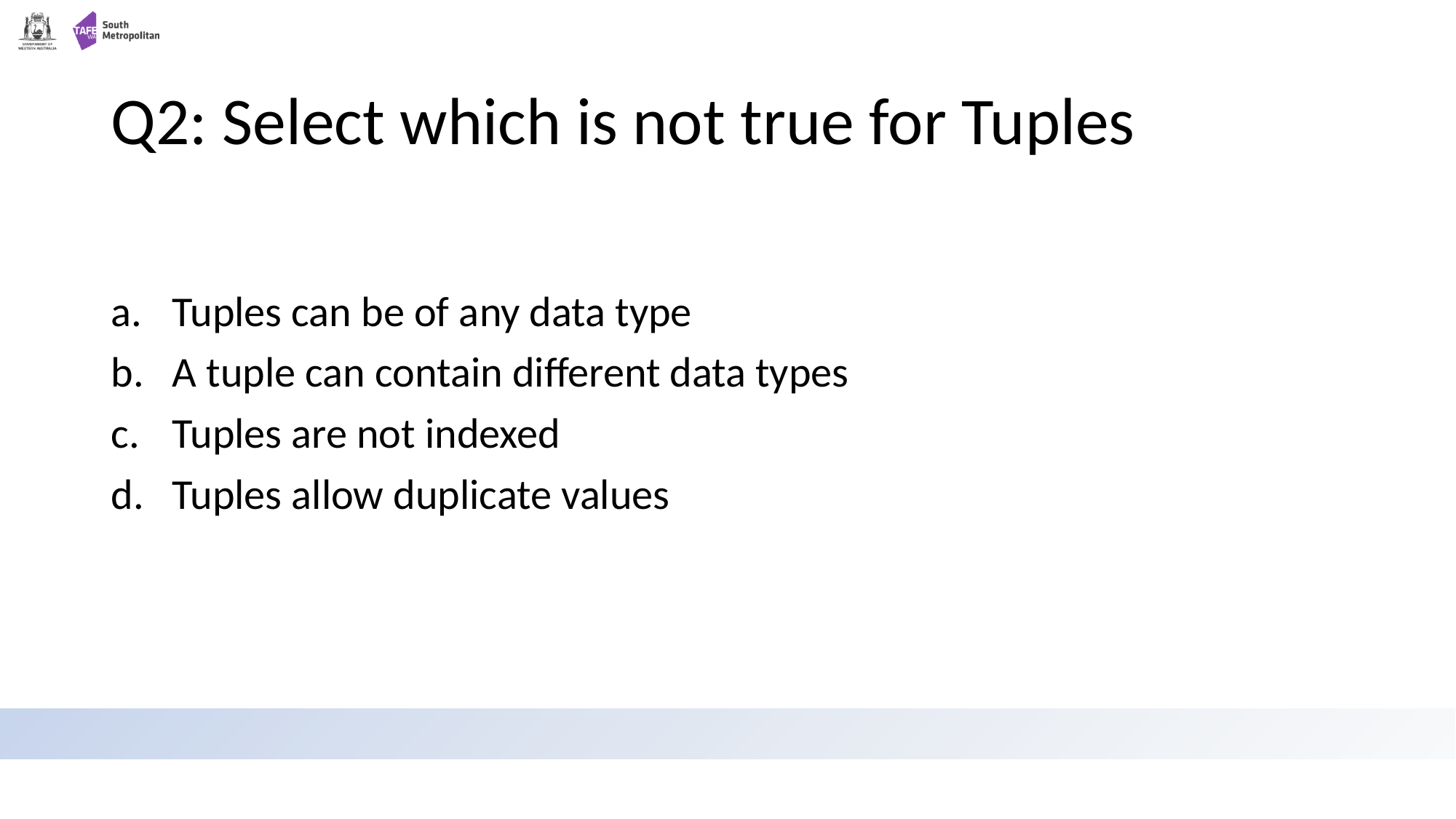

# Q2: Select which is not true for Tuples

Tuples can be of any data type
A tuple can contain different data types
Tuples are not indexed
Tuples allow duplicate values